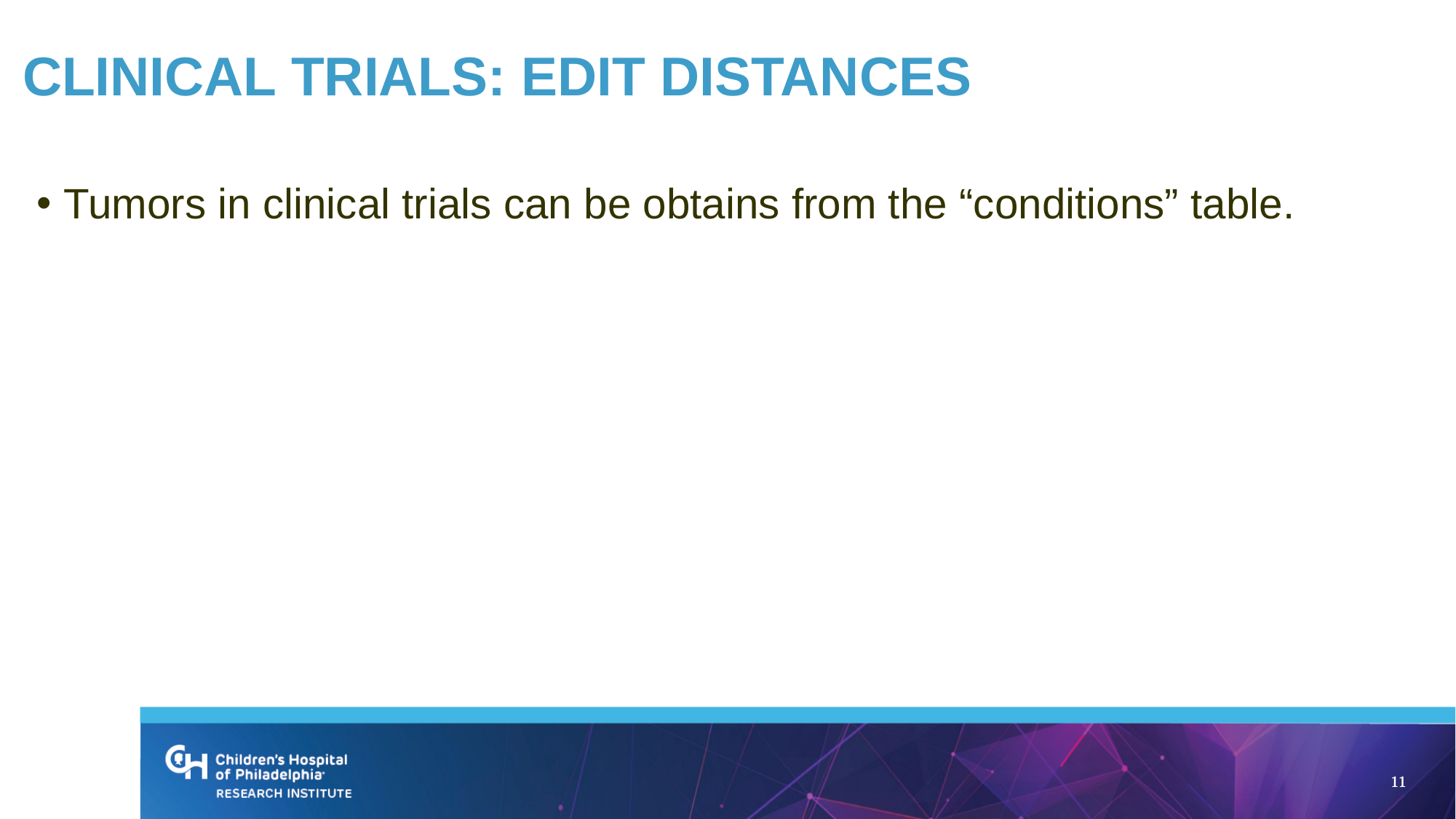

# Clinical Trials: Edit Distances
Tumors in clinical trials can be obtains from the “conditions” table.

11